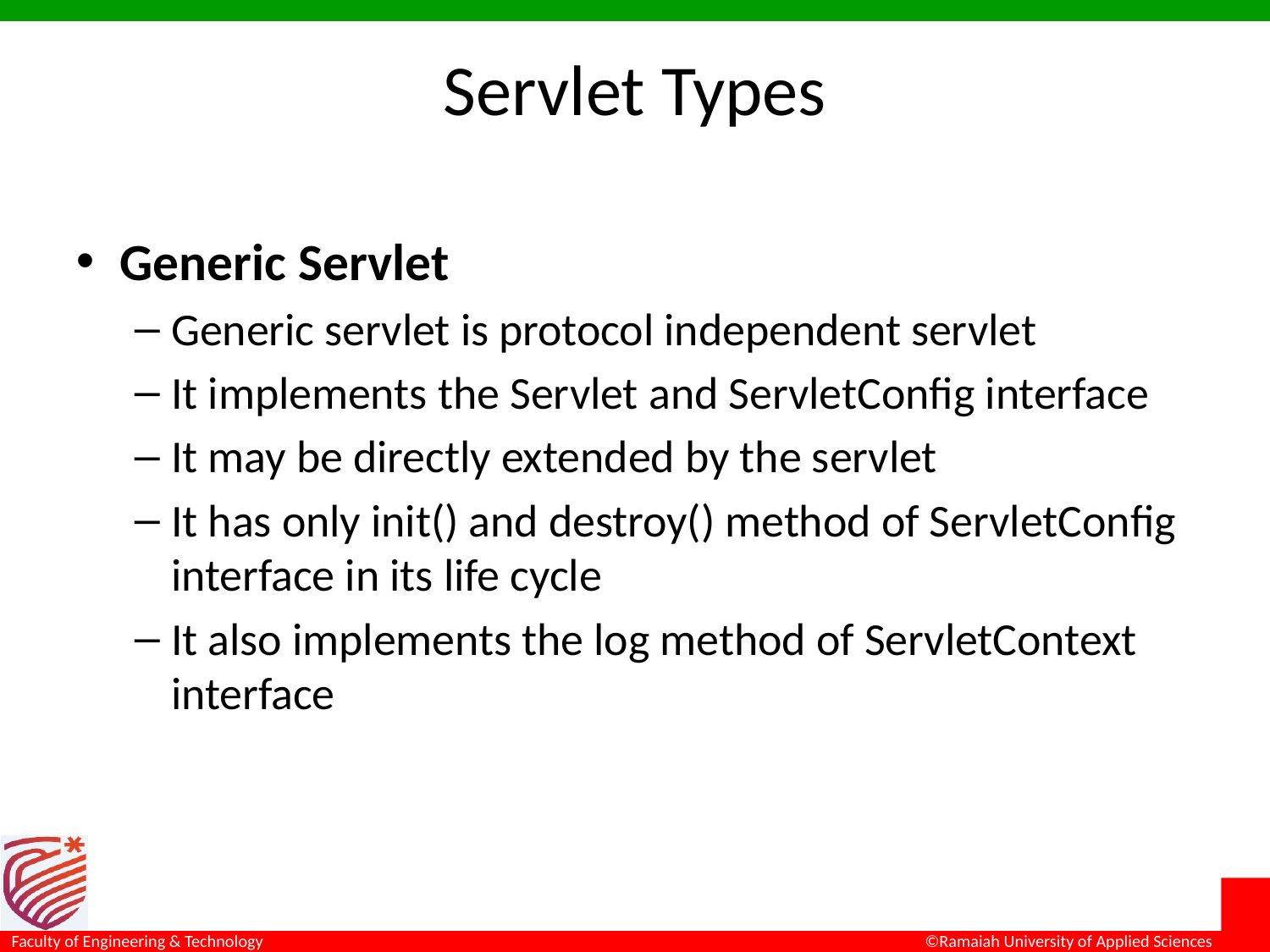

# Servlet Types
Generic Servlet
Generic servlet is protocol independent servlet
It implements the Servlet and ServletConfig interface
It may be directly extended by the servlet
It has only init() and destroy() method of ServletConfig interface in its life cycle
It also implements the log method of ServletContext interface